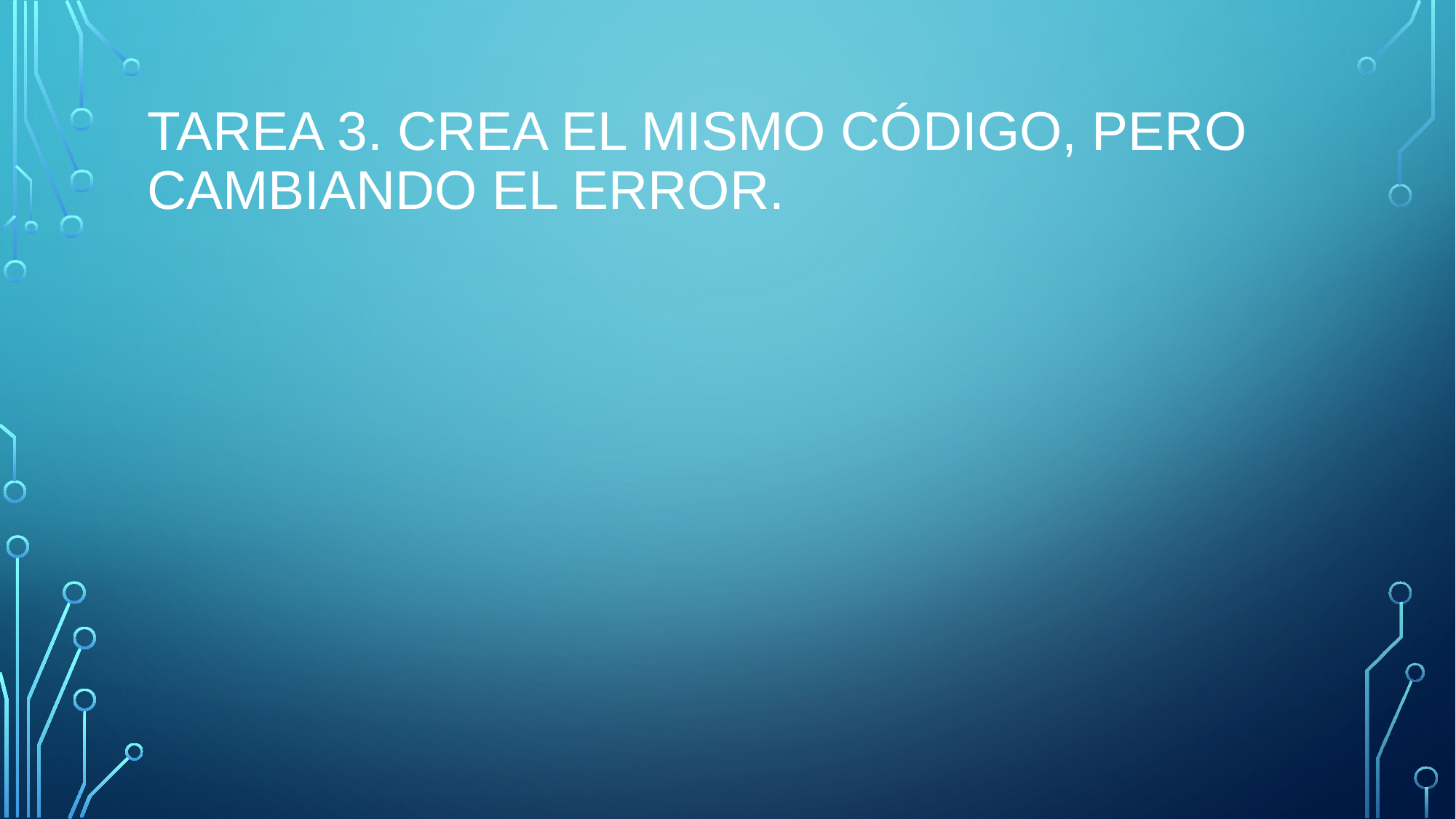

# Tarea 3. Crea el mismo código, pero cambiando el error.